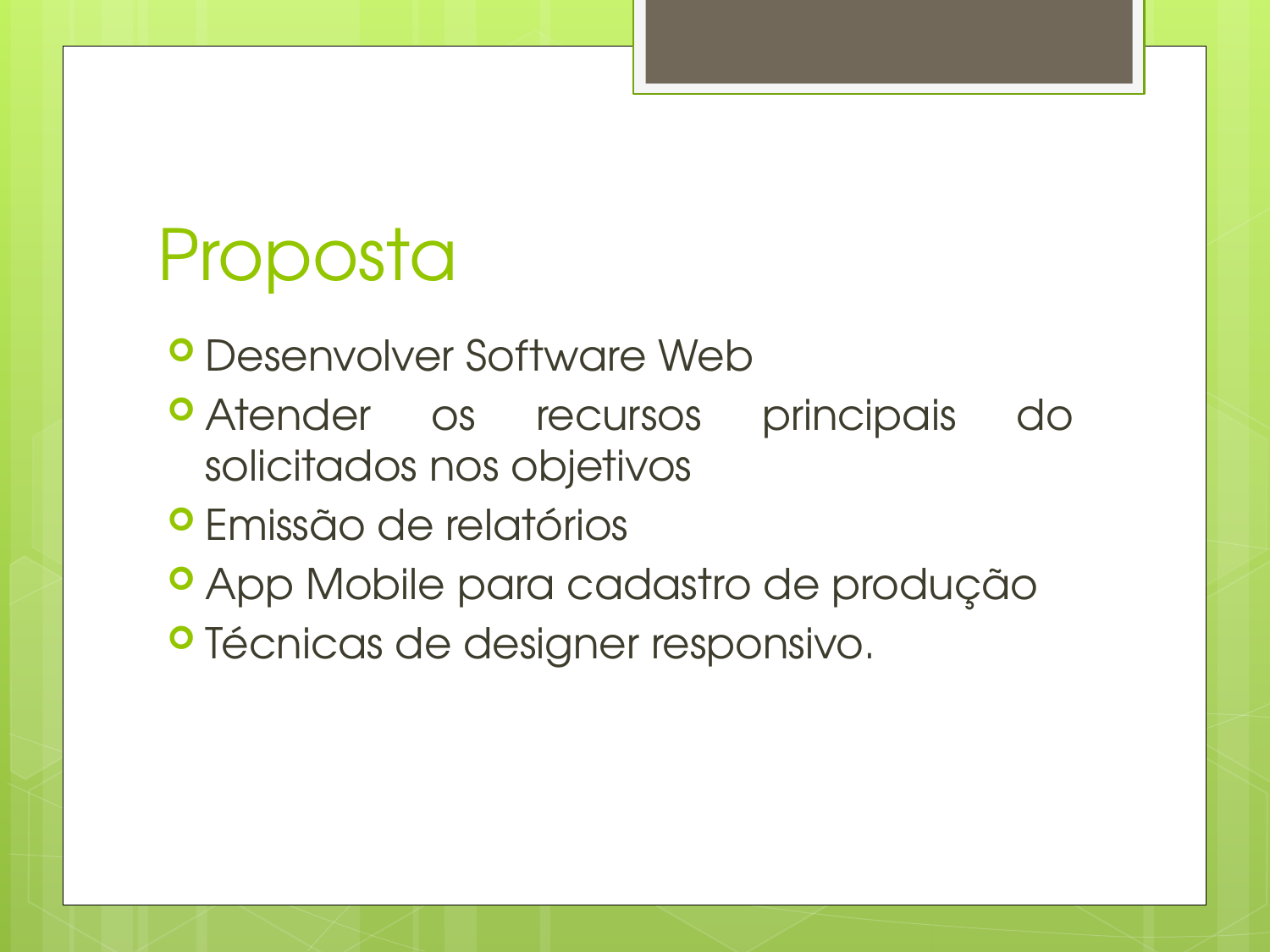

# Proposta
Desenvolver Software Web
Atender os recursos principais do solicitados nos objetivos
Emissão de relatórios
App Mobile para cadastro de produção
Técnicas de designer responsivo.